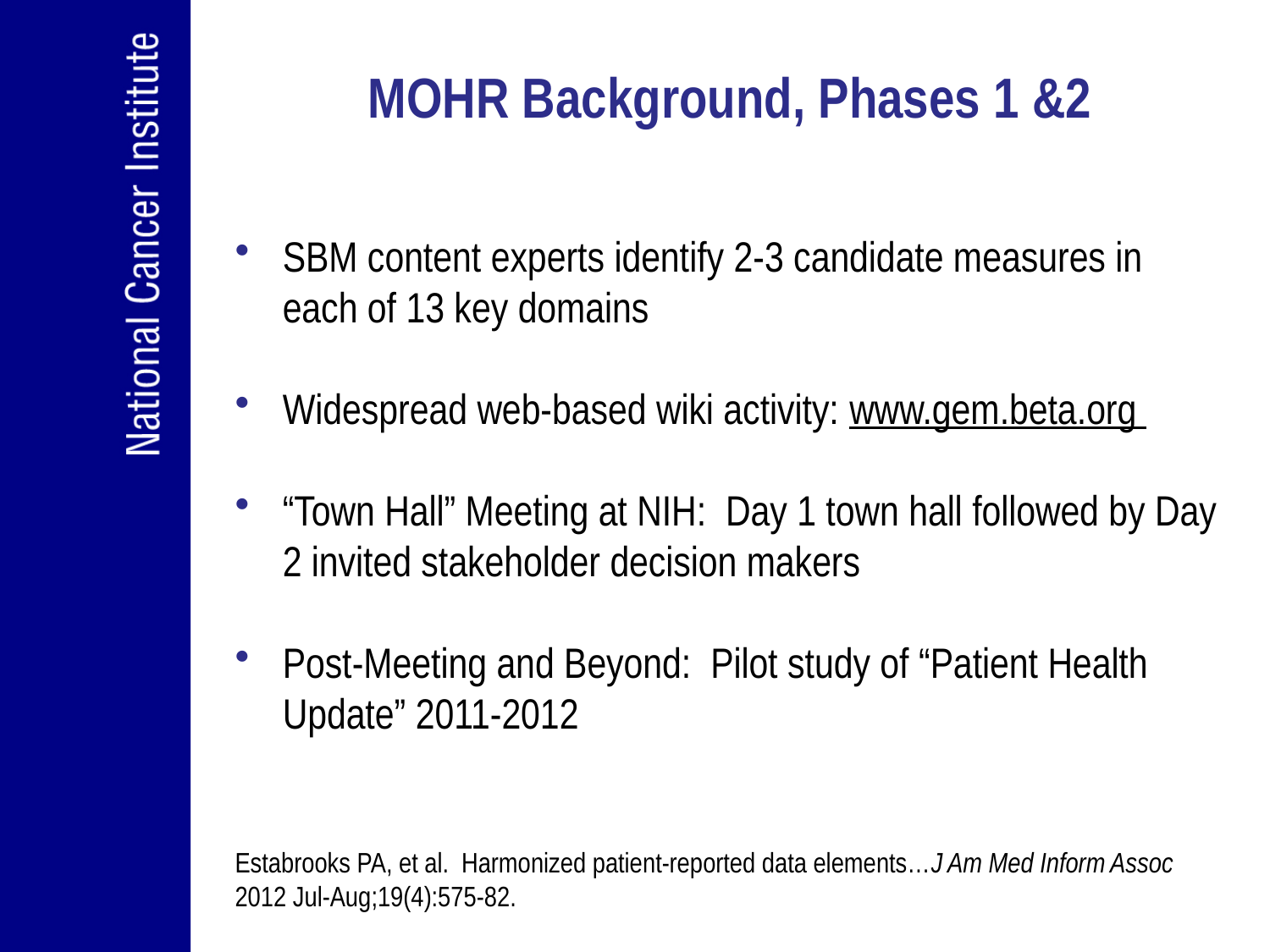

# MOHR Background, Phases 1 &2
SBM content experts identify 2-3 candidate measures in each of 13 key domains

Widespread web-based wiki activity: www.gem.beta.org
“Town Hall” Meeting at NIH:  Day 1 town hall followed by Day 2 invited stakeholder decision makers

Post-Meeting and Beyond:  Pilot study of “Patient Health Update” 2011-2012

Estabrooks PA, et al.  Harmonized patient-reported data elements…J Am Med Inform Assoc 2012 Jul-Aug;19(4):575-82.